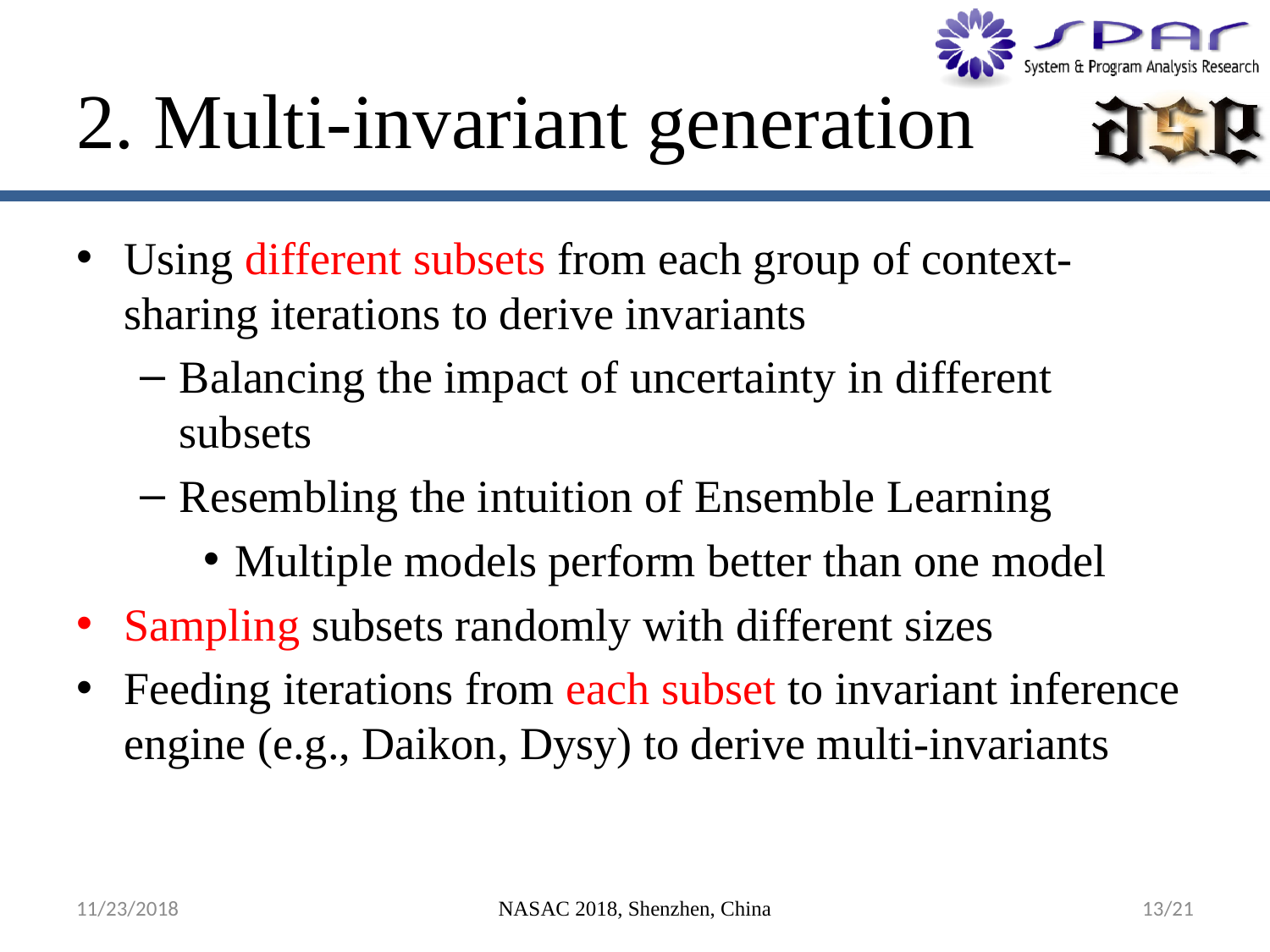

# 2. Multi-invariant generation
Using different subsets from each group of context-sharing iterations to derive invariants
Balancing the impact of uncertainty in different subsets
Resembling the intuition of Ensemble Learning
Multiple models perform better than one model
Sampling subsets randomly with different sizes
Feeding iterations from each subset to invariant inference engine (e.g., Daikon, Dysy) to derive multi-invariants

11/23/2018
NASAC 2018, Shenzhen, China
13/21